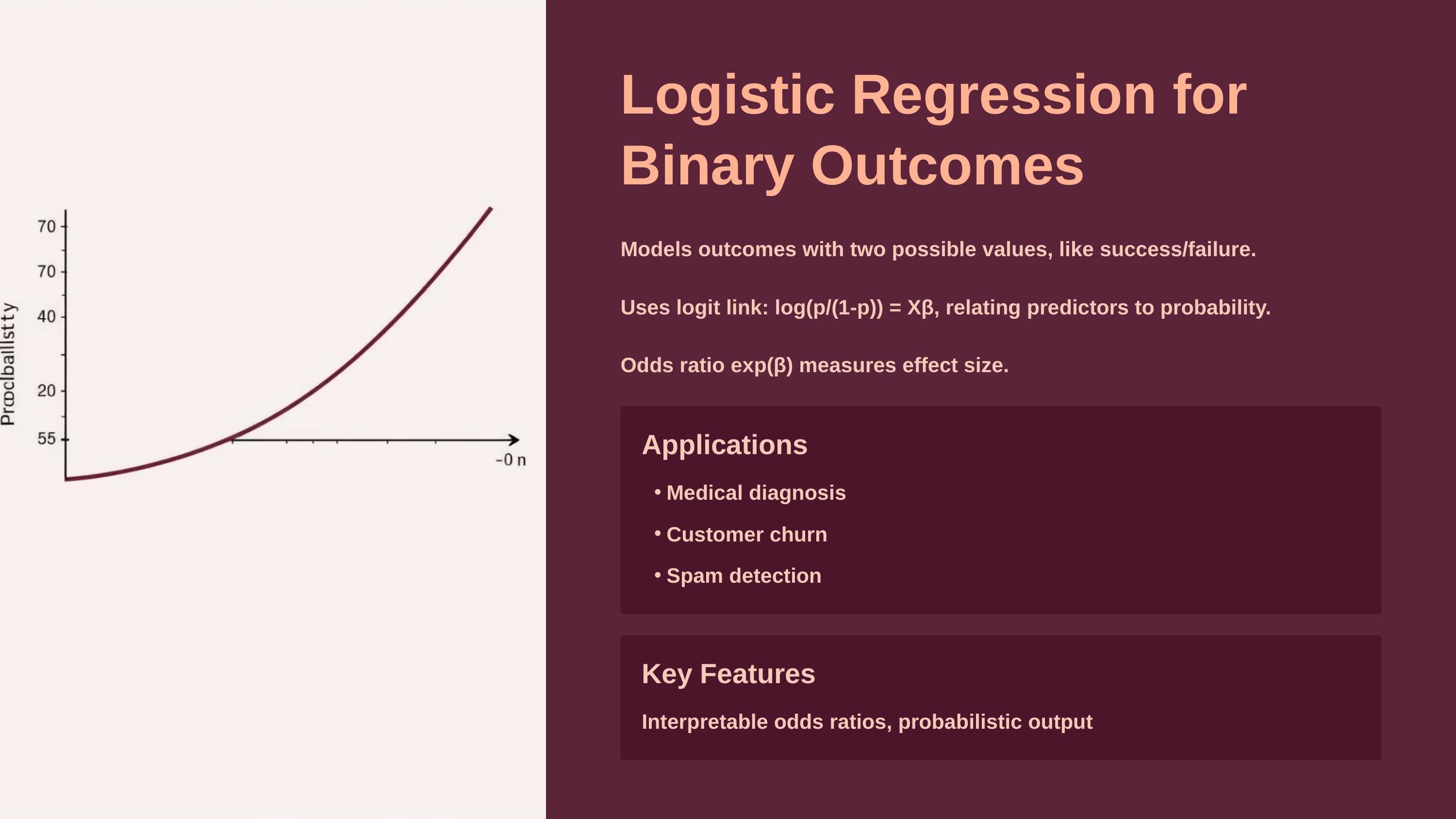

Logistic Regression for Binary Outcomes

Models outcomes with two possible values, like success/failure.

Uses logit link: log(p/(1-p)) = Xβ, relating predictors to probability.

Odds ratio exp(β) measures effect size.

Applications

Medical diagnosis

Customer churn

Spam detection

Key Features

Interpretable odds ratios, probabilistic output